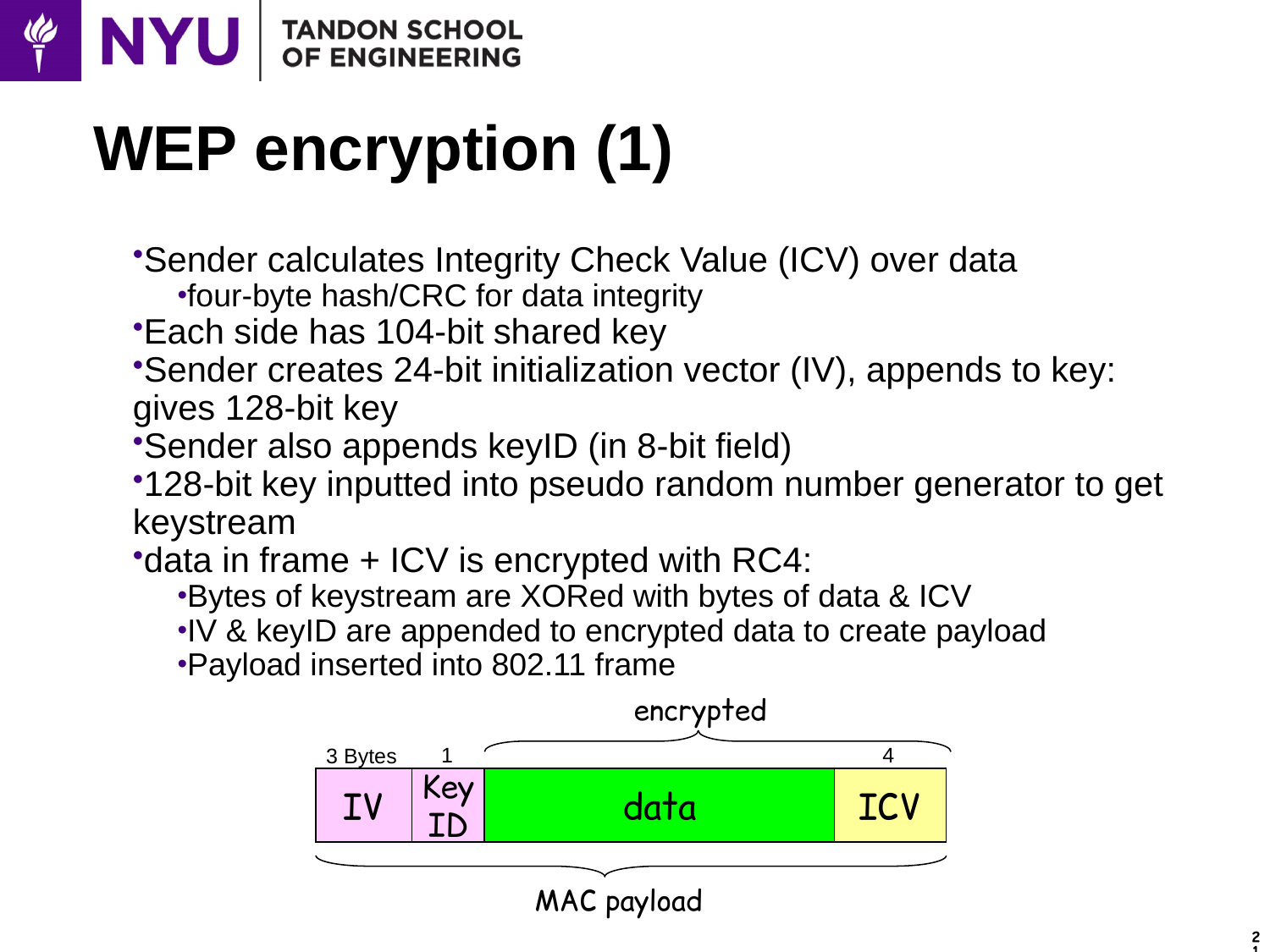

# WEP encryption (1)
Sender calculates Integrity Check Value (ICV) over data
four-byte hash/CRC for data integrity
Each side has 104-bit shared key
Sender creates 24-bit initialization vector (IV), appends to key: gives 128-bit key
Sender also appends keyID (in 8-bit field)
128-bit key inputted into pseudo random number generator to get keystream
data in frame + ICV is encrypted with RC4:
Bytes of keystream are XORed with bytes of data & ICV
IV & keyID are appended to encrypted data to create payload
Payload inserted into 802.11 frame

encrypted
IV
Key
ID
data
ICV
MAC payload
1
4
3 Bytes
21